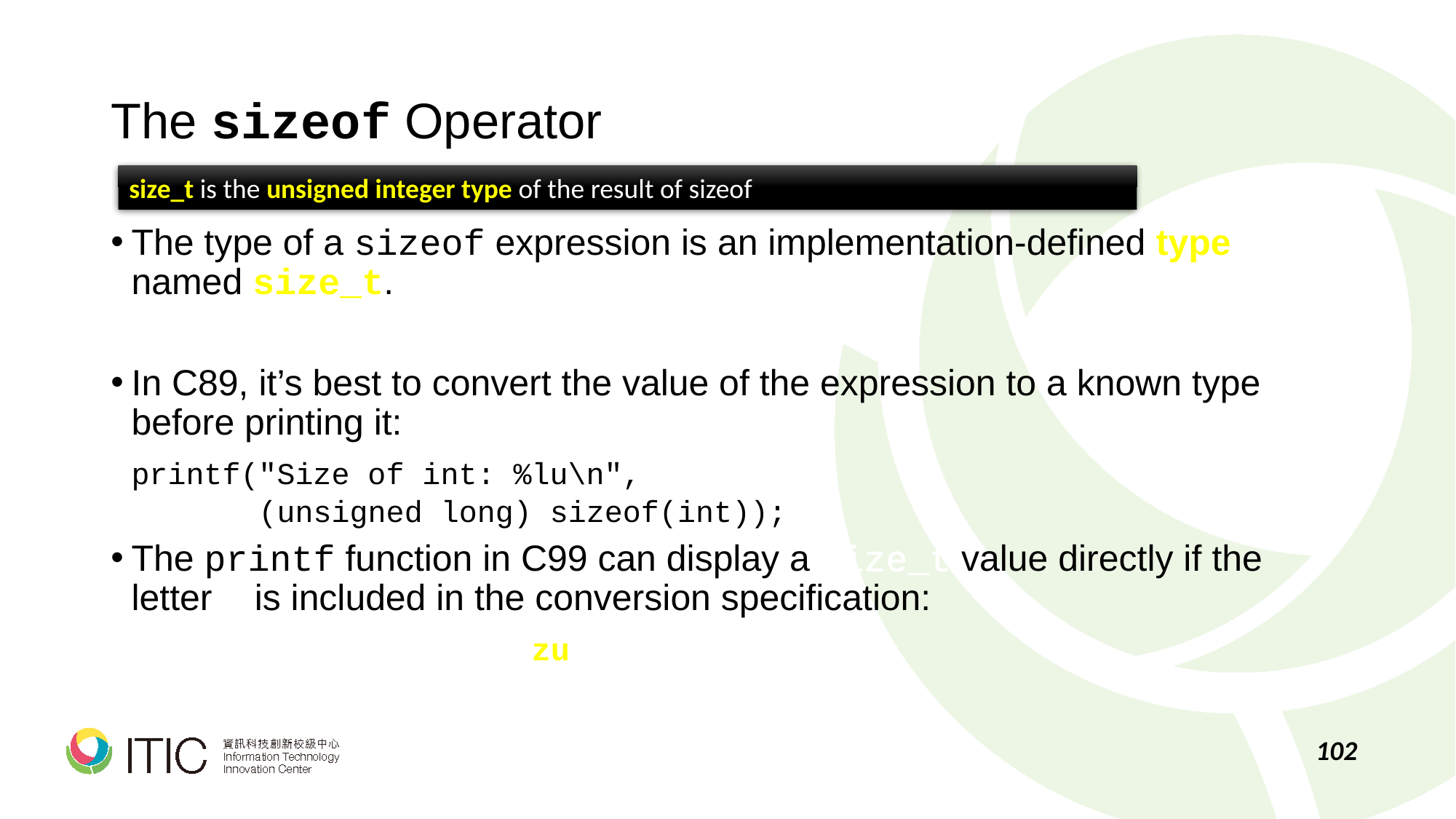

# The sizeof Operator
size_t is the unsigned integer type of the result of sizeof
The type of a sizeof expression is an implementation-defined type named size_t.

In C89, it’s best to convert the value of the expression to a known type before printing it:
	printf("Size of int: %lu\n",
	       (unsigned long) sizeof(int));
The printf function in C99 can display a size_t value directly if the letter z is included in the conversion specification:
	printf("Size of int: %zu\n", sizeof(int));